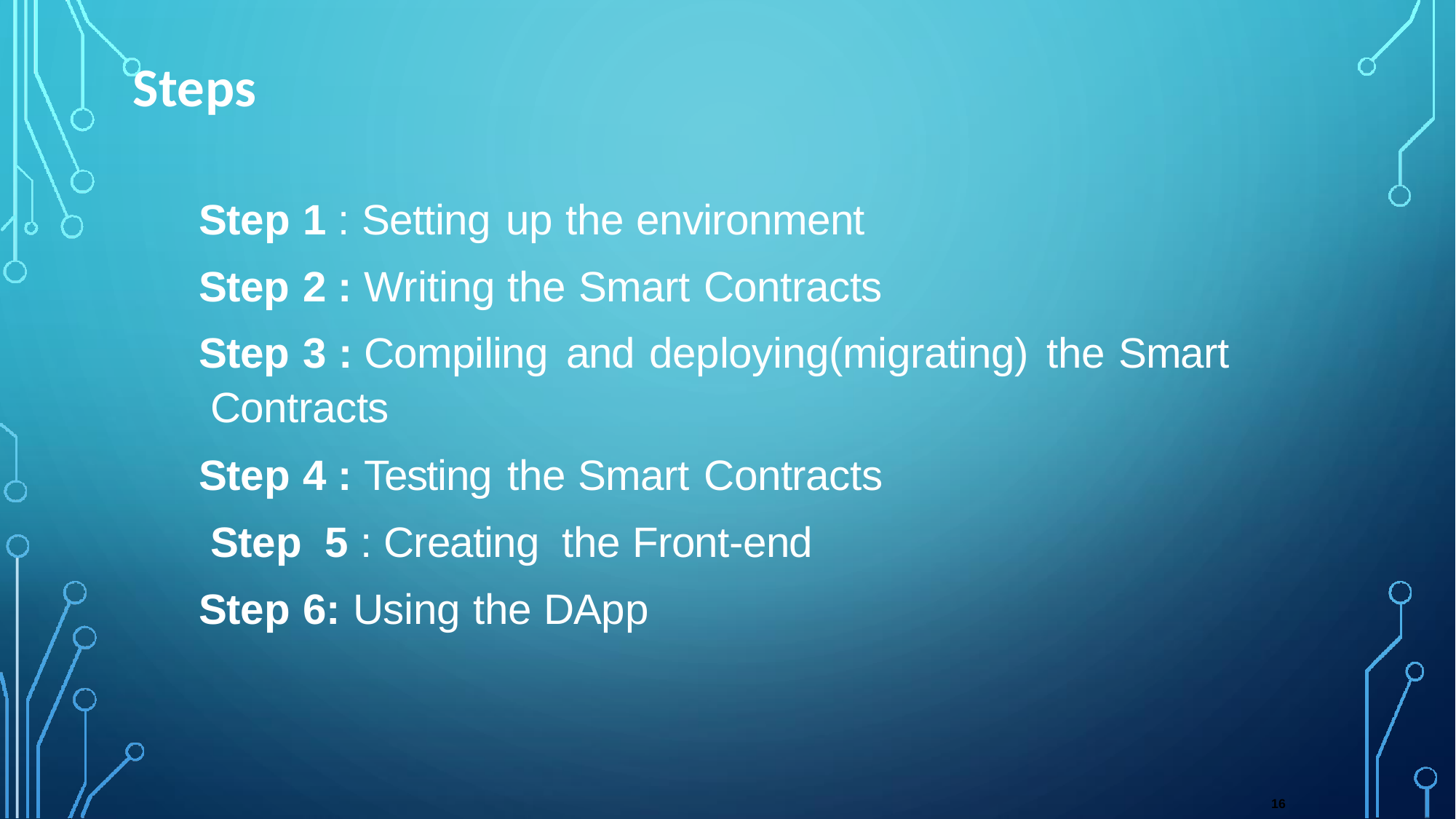

# Steps
Step 1 : Setting up the environment
Step 2 : Writing the Smart Contracts
Step 3 : Compiling and deploying(migrating) the Smart  Contracts
Step 4 : Testing the Smart Contracts  Step 5 : Creating the Front-end  Step 6: Using the DApp

16